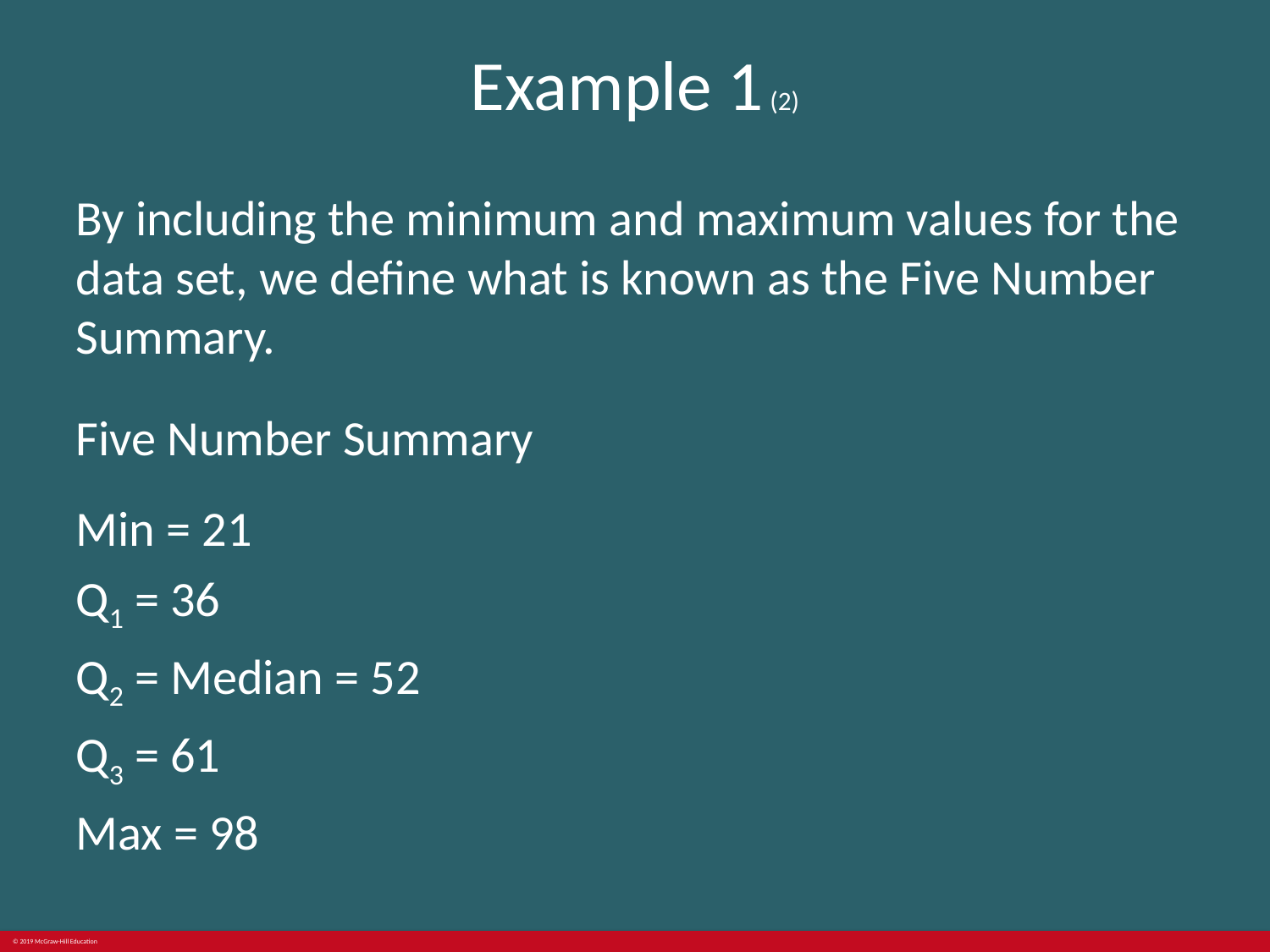

# Example 1 (2)
By including the minimum and maximum values for the data set, we define what is known as the Five Number Summary.
Five Number Summary
Min = 21
Q1 = 36
Q2 = Median = 52
Q3 = 61
Max = 98